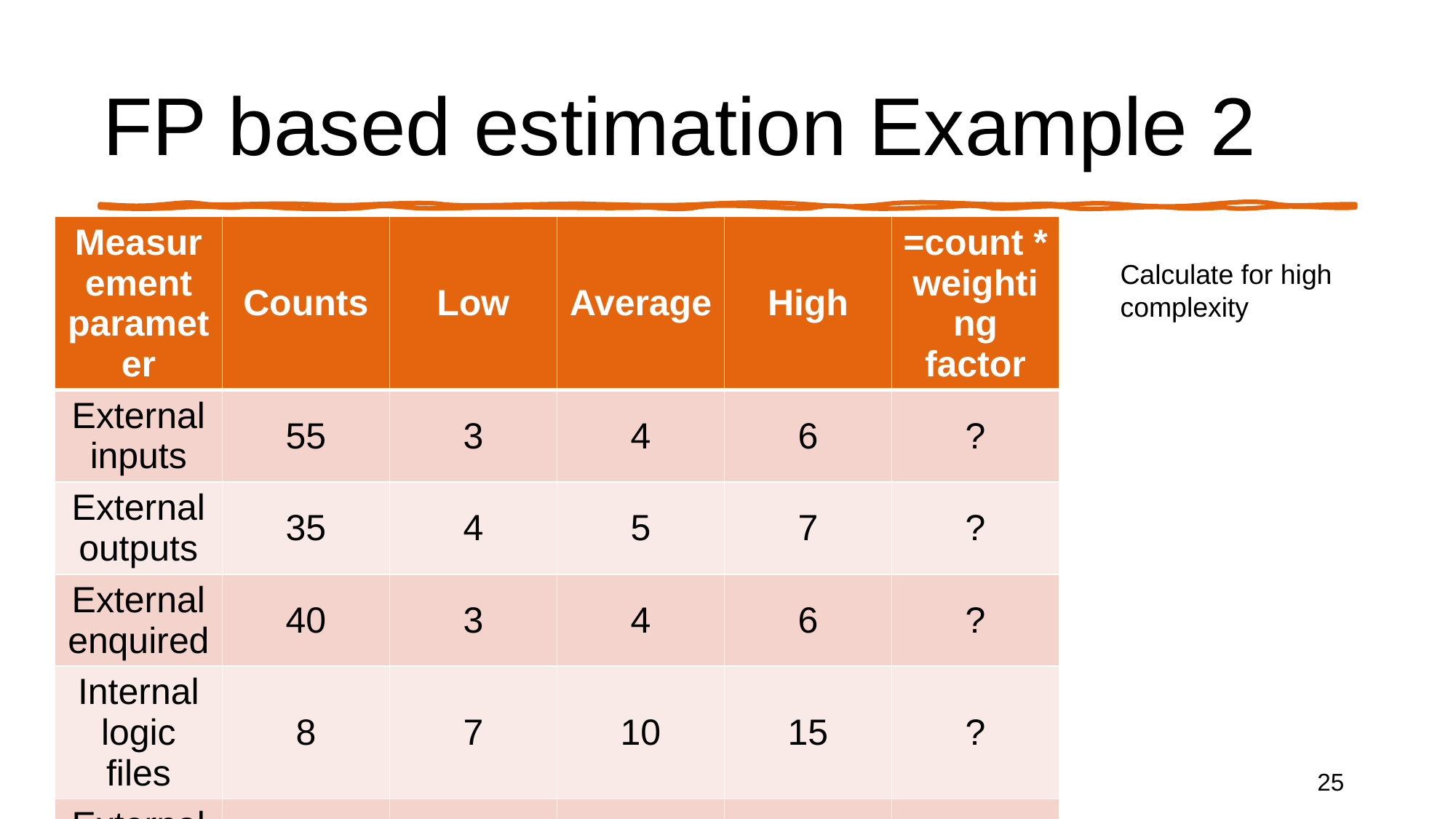

# FP based estimation Example 2
| Measurement parameter | Counts | Low | Average | High | =count \* weighting factor |
| --- | --- | --- | --- | --- | --- |
| External inputs | 55 | 3 | 4 | 6 | ? |
| External outputs | 35 | 4 | 5 | 7 | ? |
| External enquired | 40 | 3 | 4 | 6 | ? |
| Internal logic files | 8 | 7 | 10 | 15 | ? |
| External interface files | 5 | 5 | 7 | 10 | ? |
| Count total |  |  |  |  | = ? |
Calculate for high complexity
4/12/2023
25